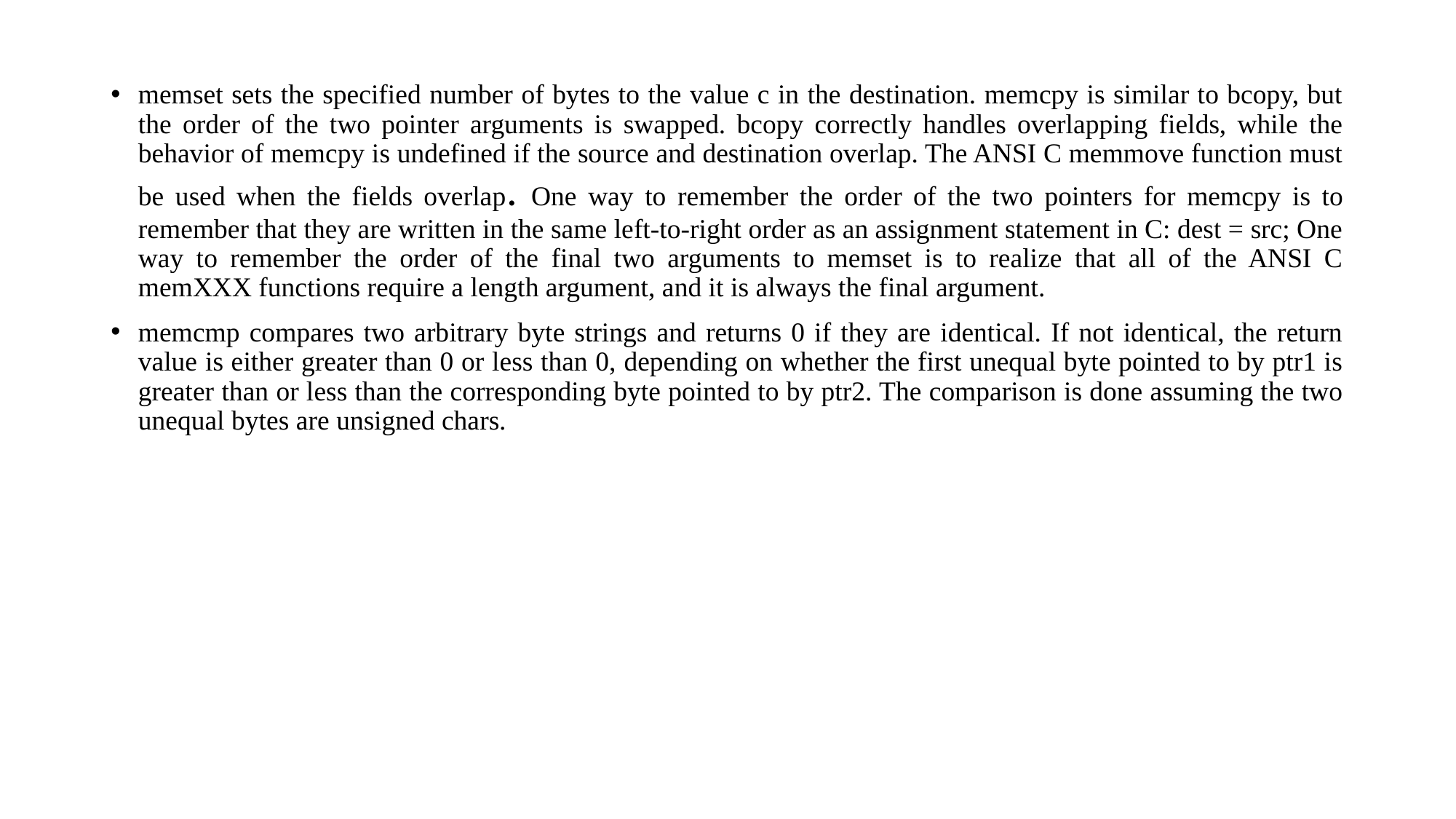

#
memset sets the specified number of bytes to the value c in the destination. memcpy is similar to bcopy, but the order of the two pointer arguments is swapped. bcopy correctly handles overlapping fields, while the behavior of memcpy is undefined if the source and destination overlap. The ANSI C memmove function must be used when the fields overlap. One way to remember the order of the two pointers for memcpy is to remember that they are written in the same left-to-right order as an assignment statement in C: dest = src; One way to remember the order of the final two arguments to memset is to realize that all of the ANSI C memXXX functions require a length argument, and it is always the final argument.
memcmp compares two arbitrary byte strings and returns 0 if they are identical. If not identical, the return value is either greater than 0 or less than 0, depending on whether the first unequal byte pointed to by ptr1 is greater than or less than the corresponding byte pointed to by ptr2. The comparison is done assuming the two unequal bytes are unsigned chars.